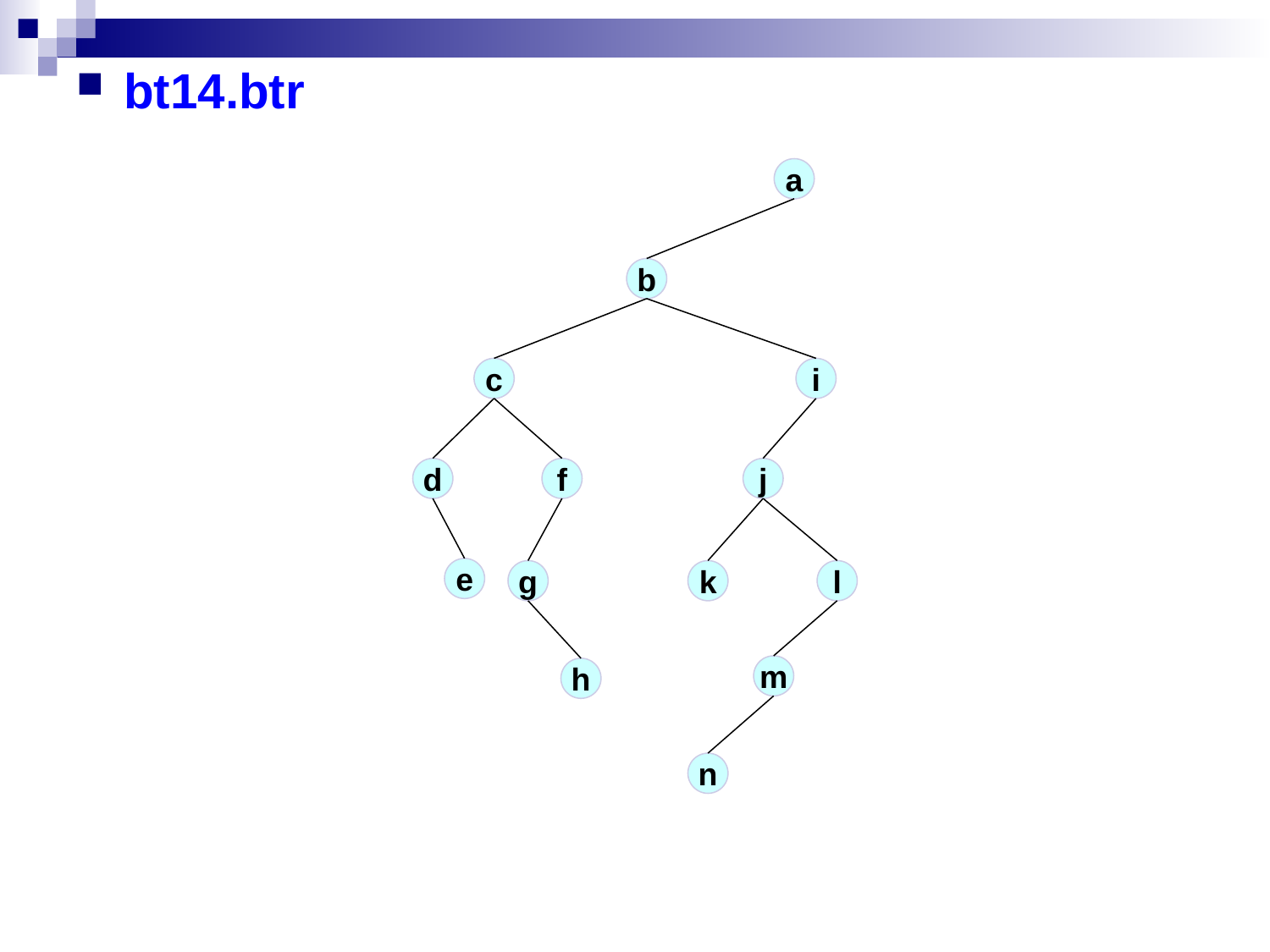

bt14.btr
a
b
c
i
d
f
j
e
g
k
l
m
h
n